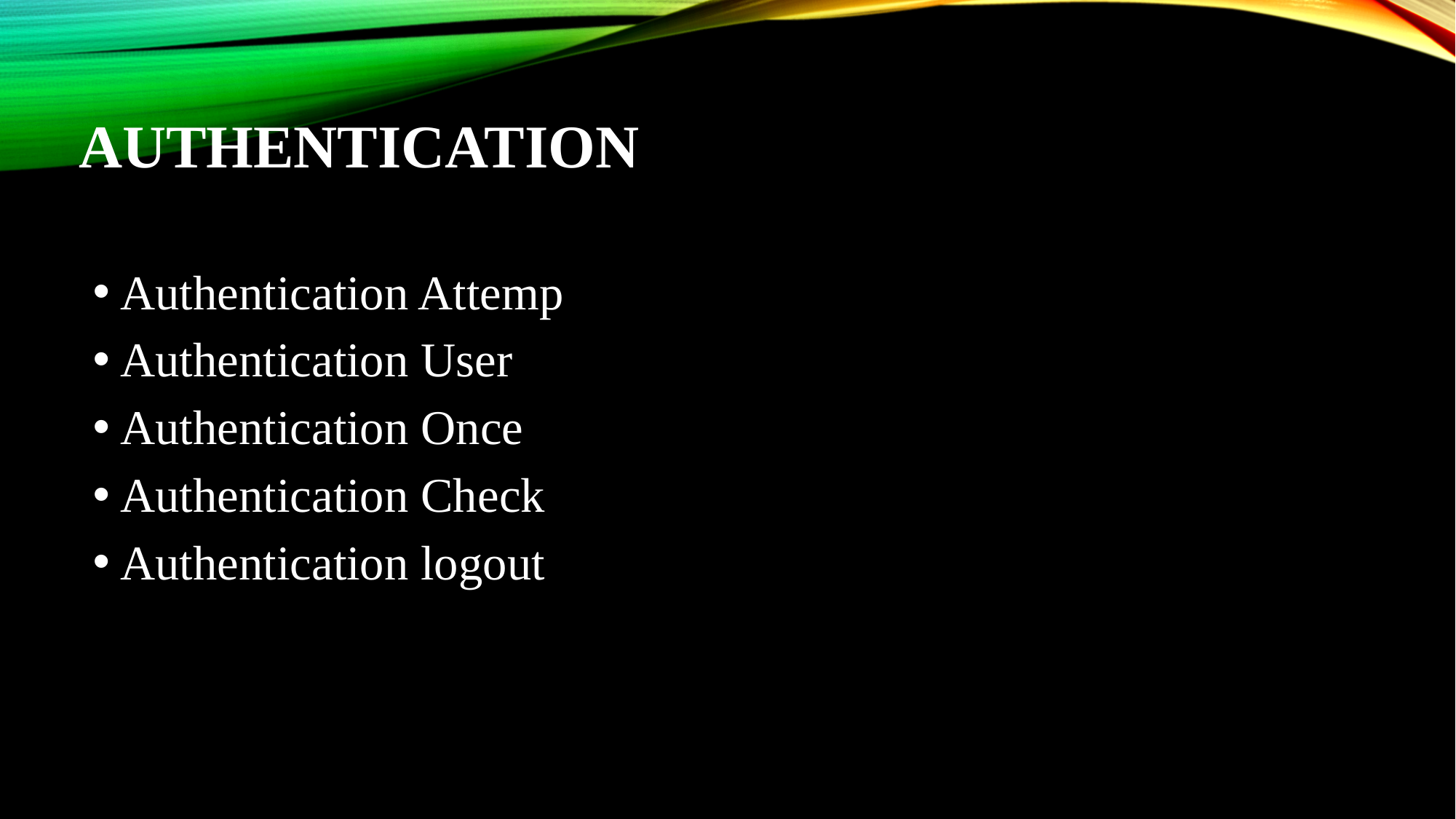

# Authentication
Authentication Attemp
Authentication User
Authentication Once
Authentication Check
Authentication logout